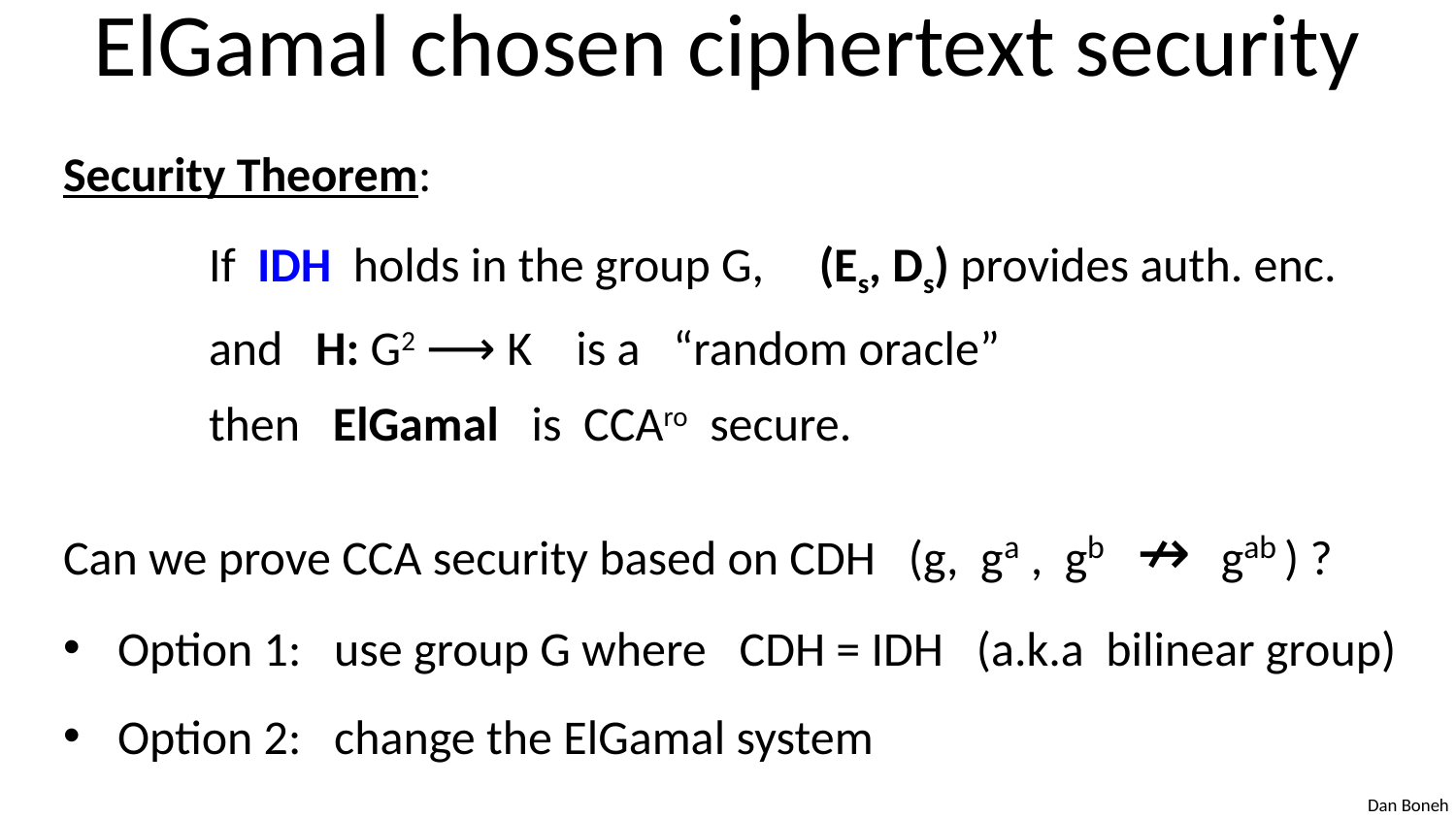

# ElGamal chosen ciphertext security
Security Theorem:
	If  IDH  holds in the group G,     (Es, Ds) provides auth. enc.
	and   H: G2 ⟶ K    is a   “random oracle”
	then   ElGamal   is  CCAro  secure.
Can we prove CCA security based on CDH   (g,  ga ,  gb   ↛  gab ) ?
Option 1:   use group G where   CDH = IDH   (a.k.a  bilinear group)
Option 2:   change the ElGamal system